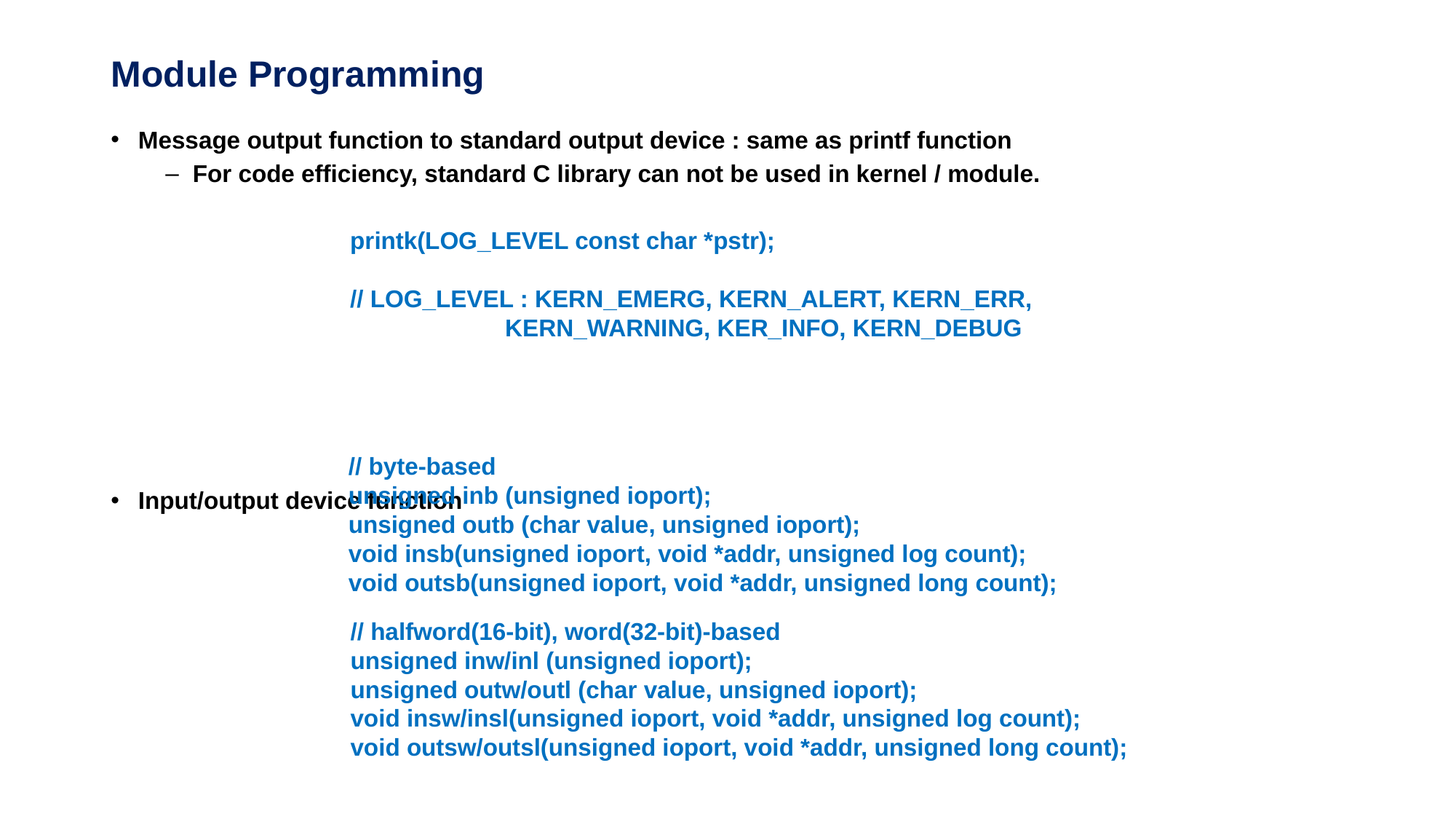

# Module Programming
Message output function to standard output device : same as printf function
For code efficiency, standard C library can not be used in kernel / module.

Input/output device function

printk(LOG_LEVEL const char *pstr);

// LOG_LEVEL : KERN_EMERG, KERN_ALERT, KERN_ERR,
                       KERN_WARNING, KER_INFO, KERN_DEBUG
// byte-based
unsigned inb (unsigned ioport);
unsigned outb (char value, unsigned ioport);
void insb(unsigned ioport, void *addr, unsigned log count);
void outsb(unsigned ioport, void *addr, unsigned long count);
// halfword(16-bit), word(32-bit)-based
unsigned inw/inl (unsigned ioport);
unsigned outw/outl (char value, unsigned ioport);
void insw/insl(unsigned ioport, void *addr, unsigned log count);
void outsw/outsl(unsigned ioport, void *addr, unsigned long count);